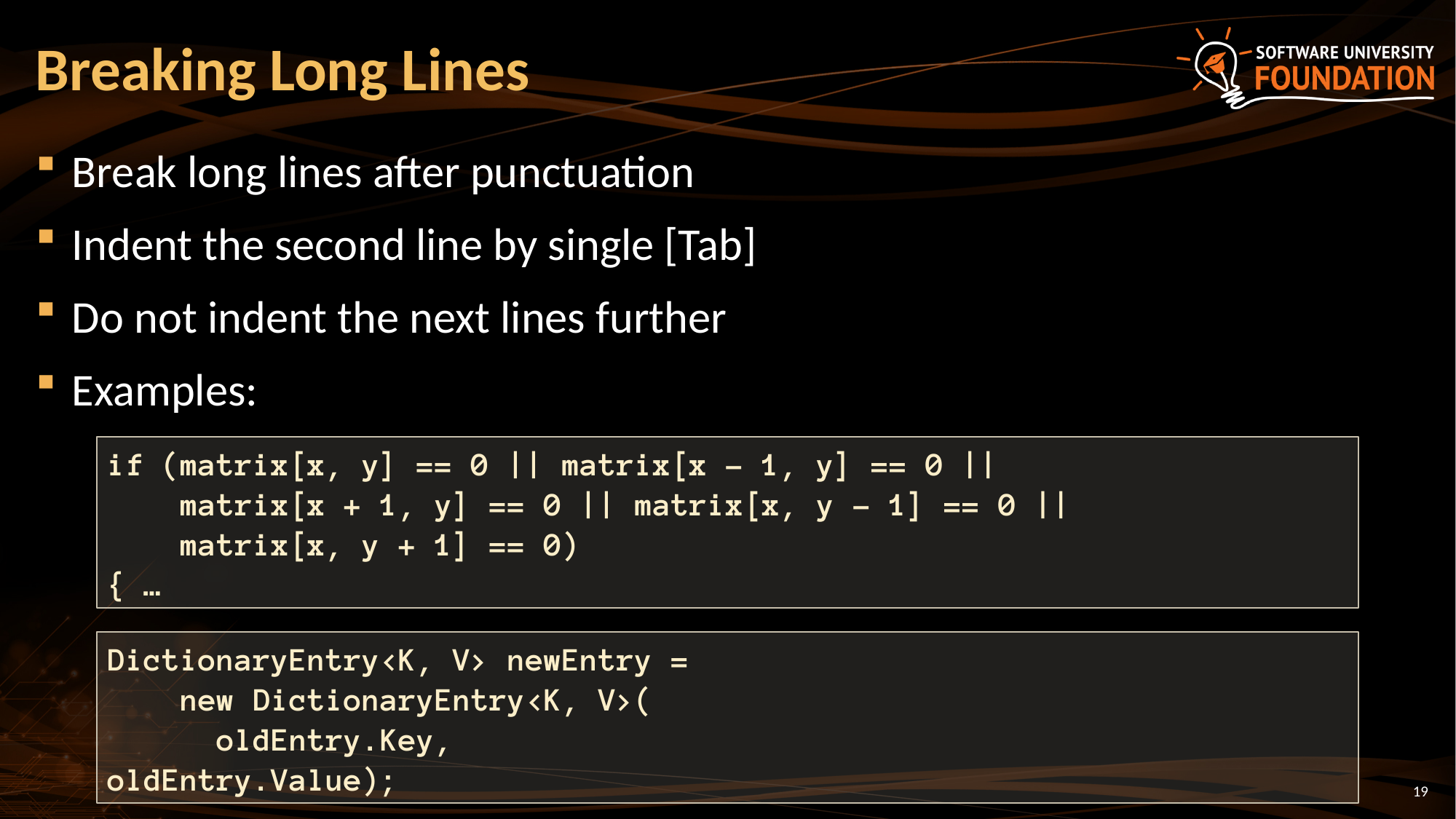

# Breaking Long Lines
Break long lines after punctuation
Indent the second line by single [Tab]
Do not indent the next lines further
Examples:
if (matrix[x, y] == 0 || matrix[x - 1, y] == 0 ||
    matrix[x + 1, y] == 0 || matrix[x, y - 1] == 0 ||
    matrix[x, y + 1] == 0)
{ …
DictionaryEntry<K, V> newEntry =
    new DictionaryEntry<K, V>(
	oldEntry.Key,        					oldEntry.Value);
19